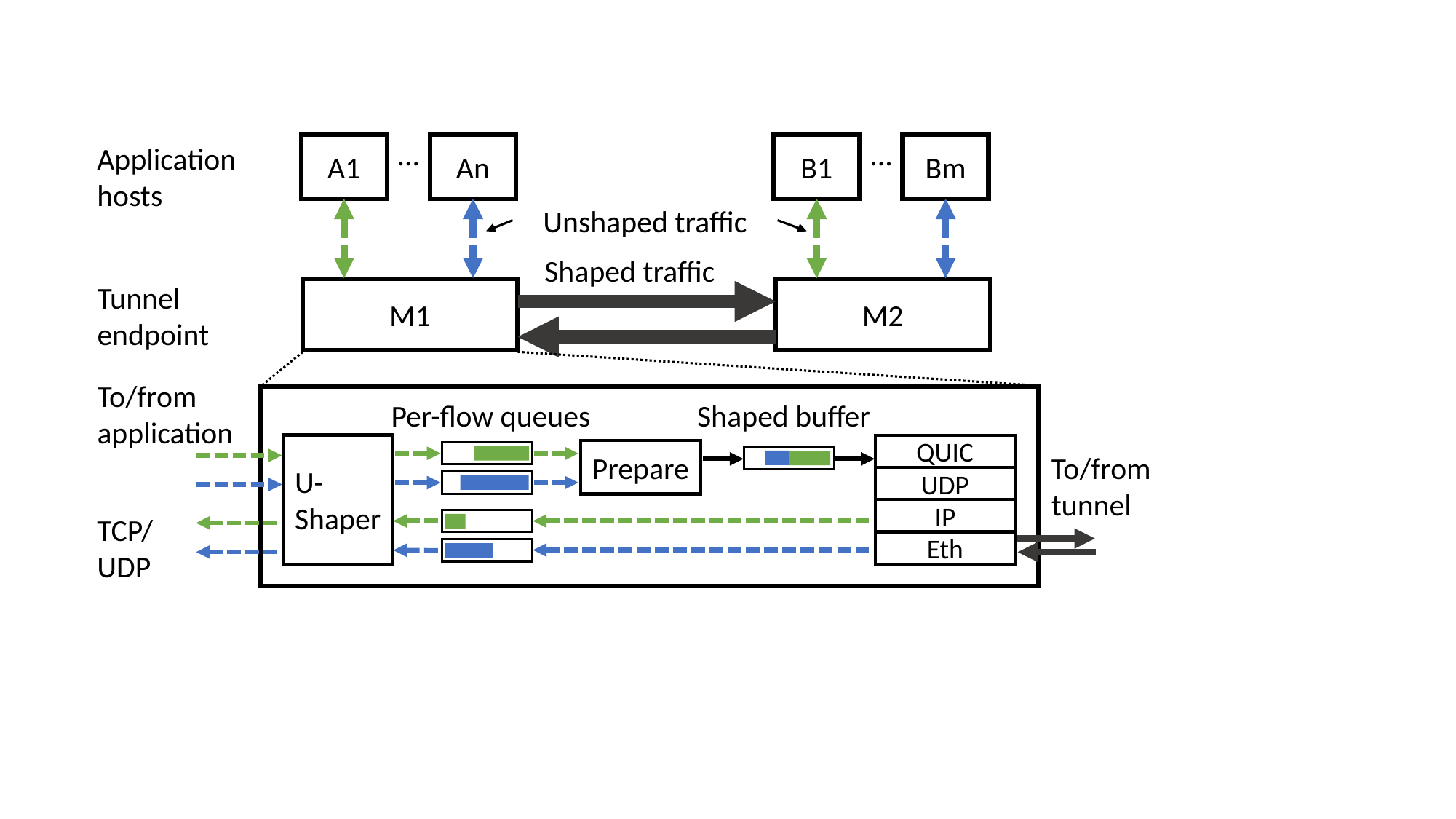

...
A1
An
...
B1
Bm
Application hosts
Unshaped traffic
Shaped traffic
Tunnel endpoint
M1
M2
To/from application

Per-flow queues
Shaped buffer
QUIC
UDP
IP
Eth
U-Shaper
Prepare

To/from tunnel

TCP/
UDP